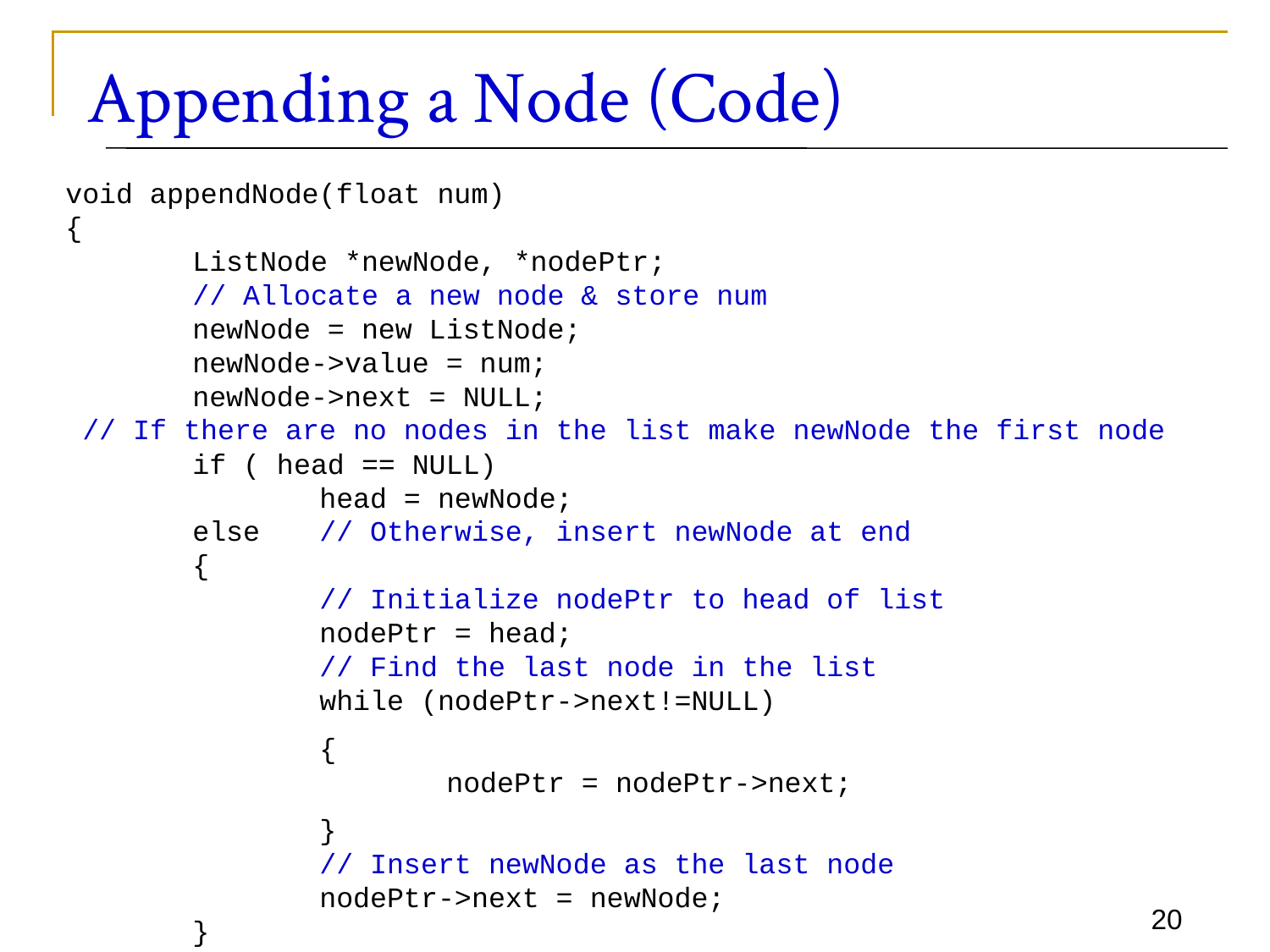

# Appending a Node (Code)
void appendNode(float num)
{
	ListNode *newNode, *nodePtr;
 	// Allocate a new node & store num
	newNode = new ListNode;
	newNode->value = num;
	newNode->next = NULL;
 // If there are no nodes in the list make newNode the first node
	if ( head == NULL)
		head = newNode;
	else	// Otherwise, insert newNode at end
	{
		// Initialize nodePtr to head of list
		nodePtr = head;
 		// Find the last node in the list
		while (nodePtr->next!=NULL)
		{
			nodePtr = nodePtr->next;
		}
		// Insert newNode as the last node
		nodePtr->next = newNode;
	}
}